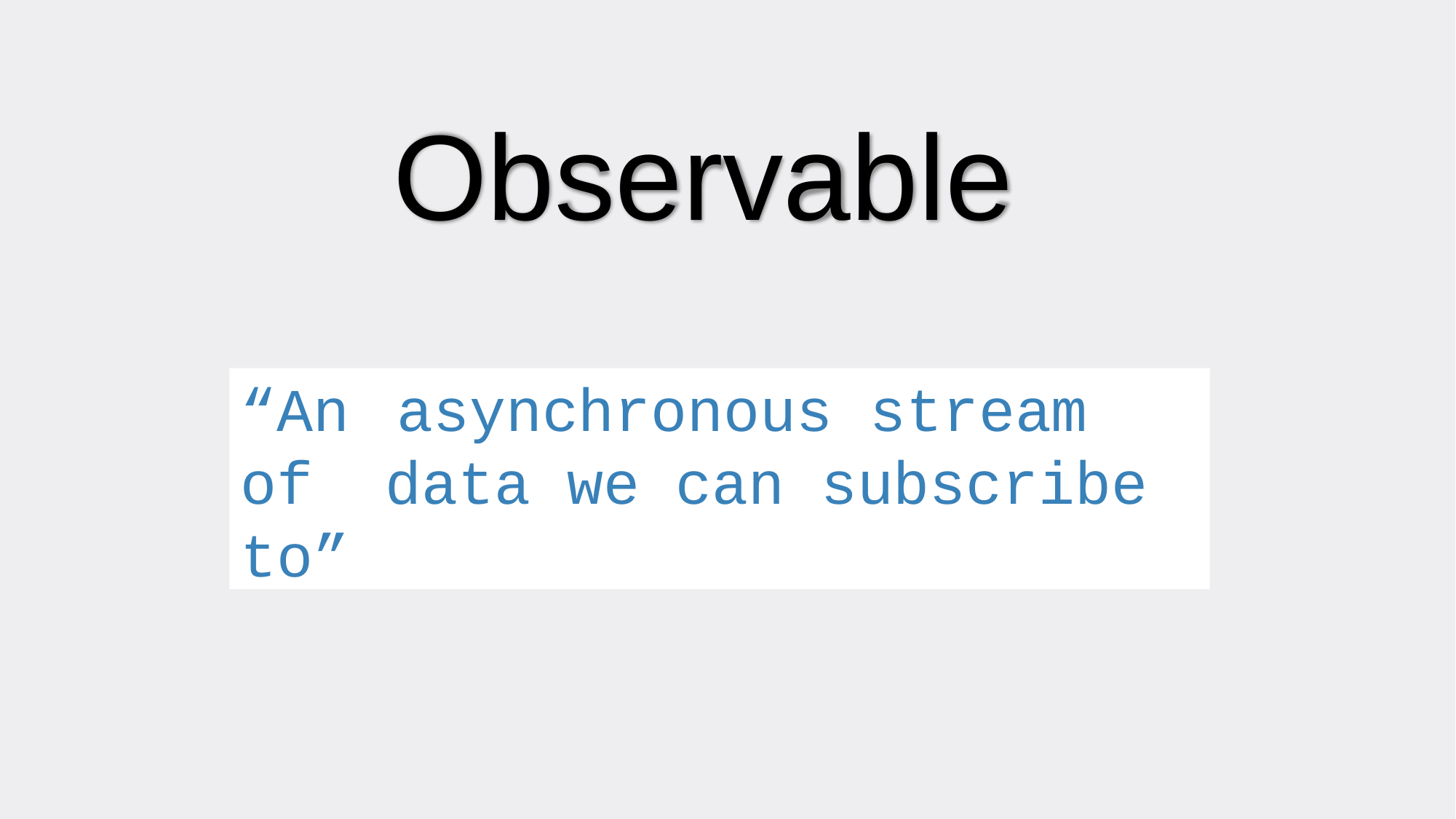

Observable
“An	asynchronous	stream	of  data we can subscribe to”